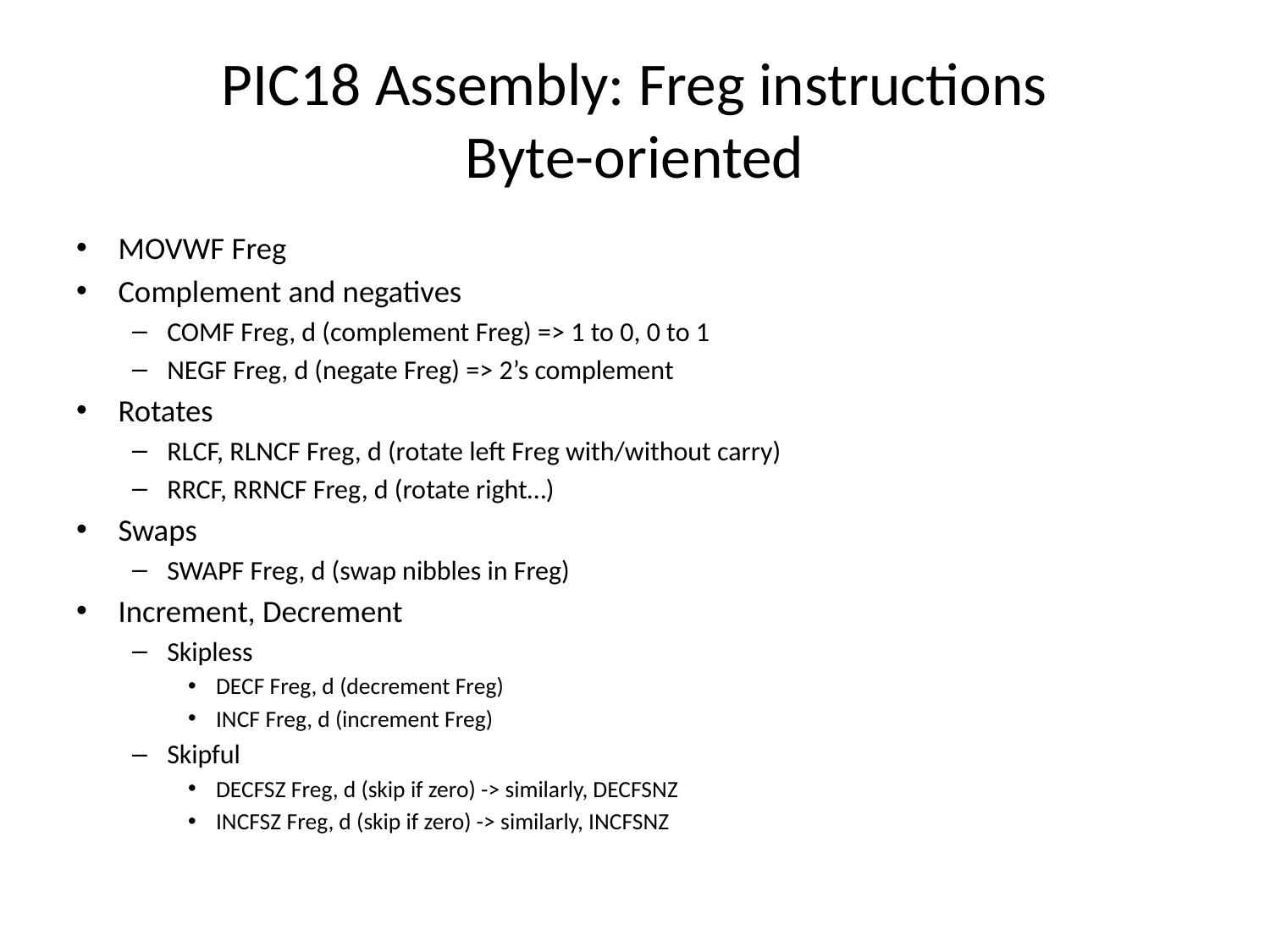

# PIC18 Assembly: Freg instructions Byte-oriented
MOVWF Freg
Complement and negatives
COMF Freg, d (complement Freg) => 1 to 0, 0 to 1
NEGF Freg, d (negate Freg) => 2’s complement
Rotates
RLCF, RLNCF Freg, d (rotate left Freg with/without carry)
RRCF, RRNCF Freg, d (rotate right…)
Swaps
SWAPF Freg, d (swap nibbles in Freg)
Increment, Decrement
Skipless
DECF Freg, d (decrement Freg)
INCF Freg, d (increment Freg)
Skipful
DECFSZ Freg, d (skip if zero) -> similarly, DECFSNZ
INCFSZ Freg, d (skip if zero) -> similarly, INCFSNZ